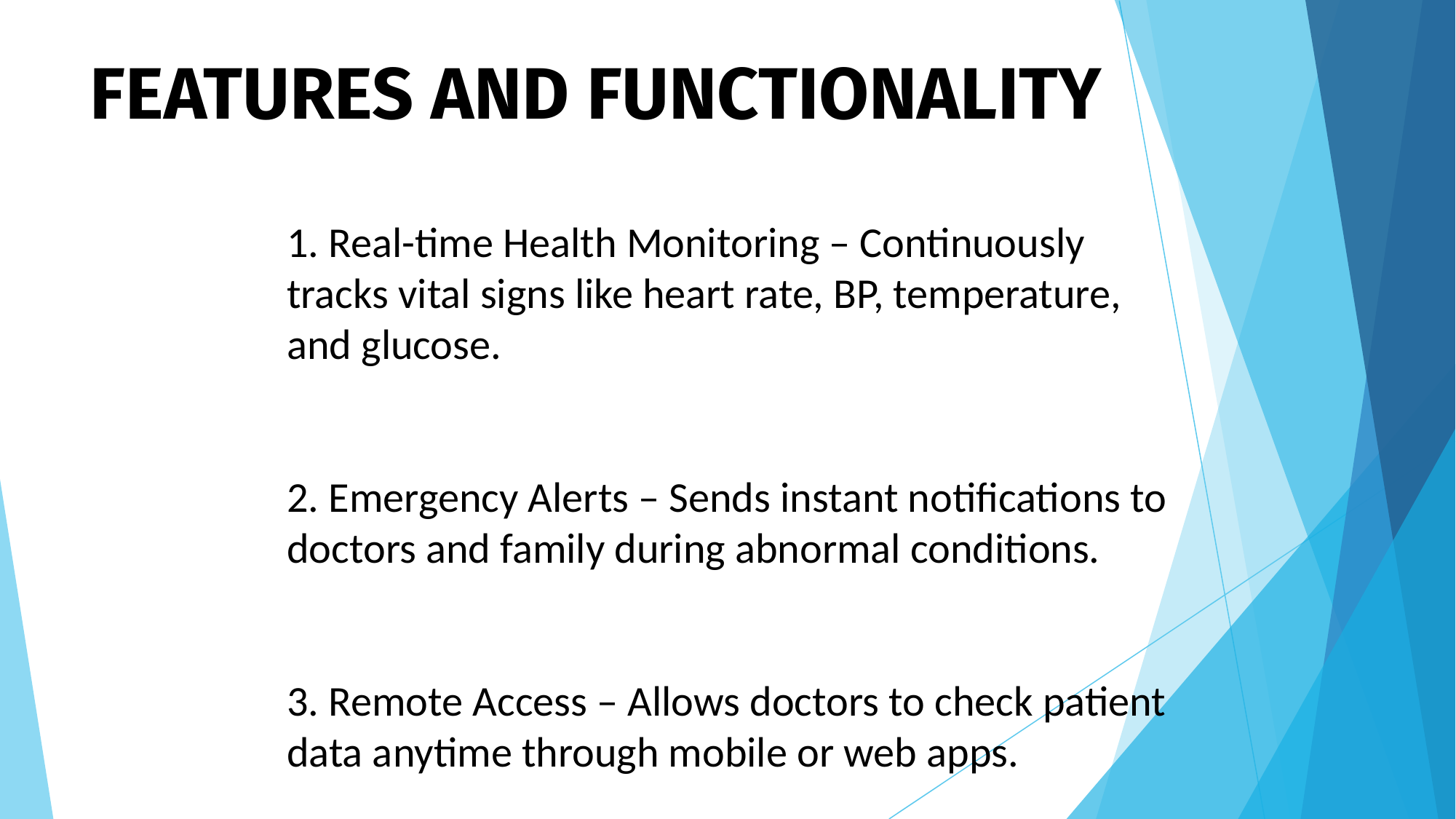

# FEATURES AND FUNCTIONALITY
1. Real-time Health Monitoring – Continuously tracks vital signs like heart rate, BP, temperature, and glucose.

2. Emergency Alerts – Sends instant notifications to doctors and family during abnormal conditions.

3. Remote Access – Allows doctors to check patient data anytime through mobile or web apps.